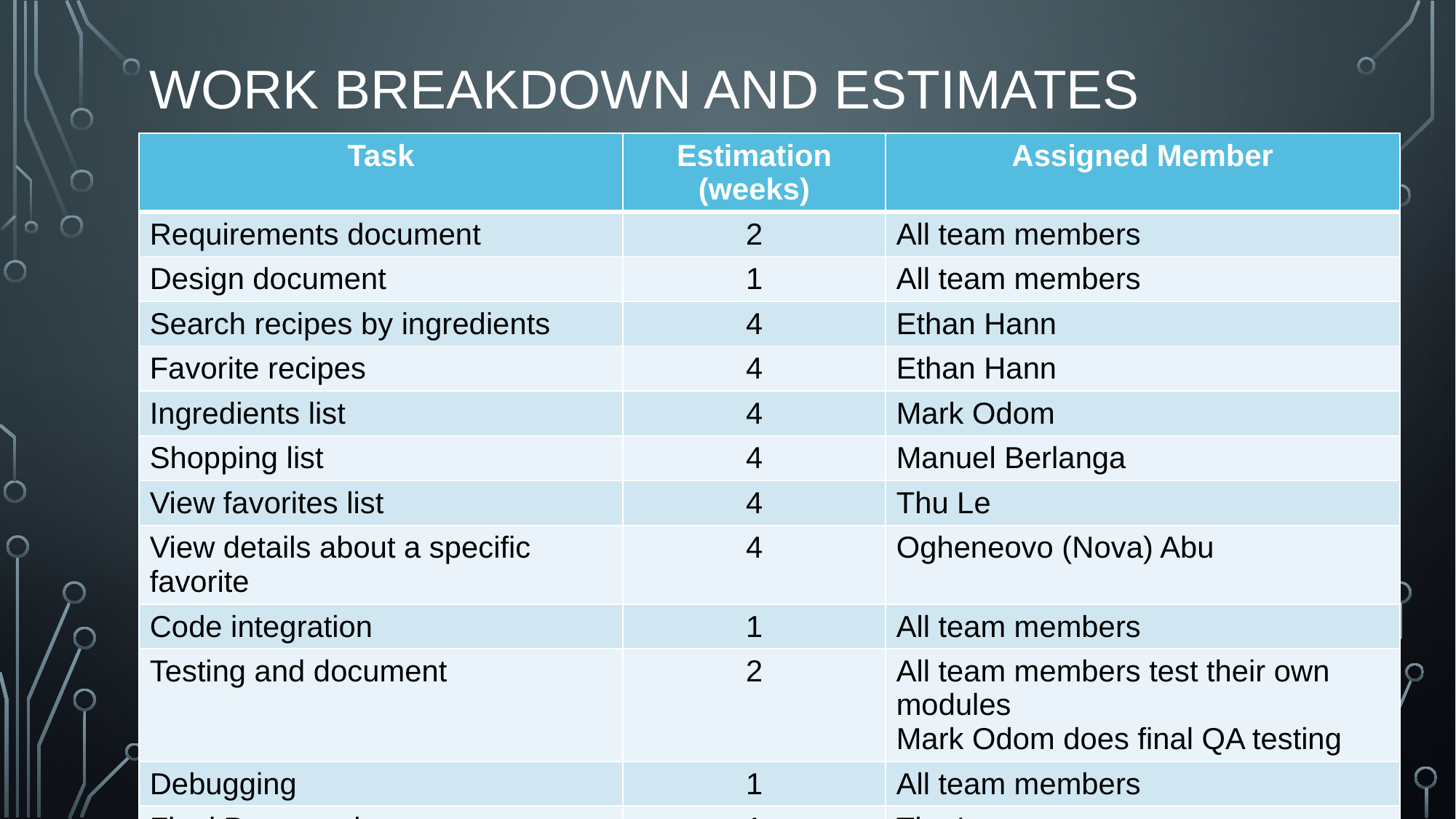

# WORK BREAKDOWN AND ESTIMATES

| Task | Estimation (weeks) | Assigned Member |
| --- | --- | --- |
| Requirements document | 2 | All team members |
| Design document | 1 | All team members |
| Search recipes by ingredients | 4 | Ethan Hann |
| Favorite recipes | 4 | Ethan Hann |
| Ingredients list | 4 | Mark Odom |
| Shopping list | 4 | Manuel Berlanga |
| View favorites list | 4 | Thu Le |
| View details about a specific favorite | 4 | Ogheneovo (Nova) Abu |
| Code integration | 1 | All team members |
| Testing and document | 2 | All team members test their own modules Mark Odom does final QA testing |
| Debugging | 1 | All team members |
| Final Presentation | 1 | Thu Le |